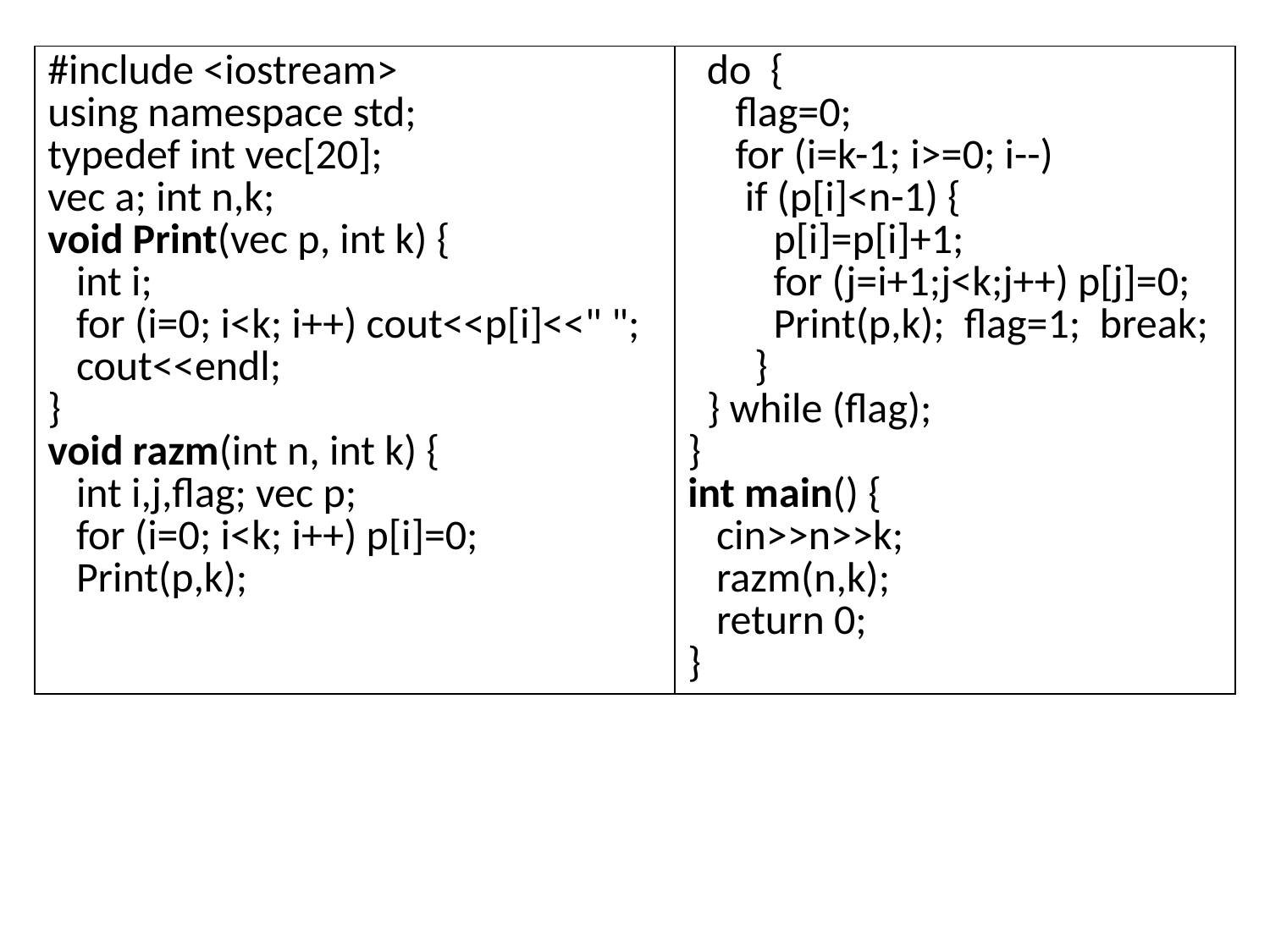

| #include <iostream> using namespace std; typedef int vec[20]; vec a; int n,k; void Print(vec p, int k) { int i; for (i=0; i<k; i++) cout<<p[i]<<" "; cout<<endl; } void razm(int n, int k) { int i,j,flag; vec p; for (i=0; i<k; i++) p[i]=0; Print(p,k); | do { flag=0; for (i=k-1; i>=0; i--) if (p[i]<n-1) { p[i]=p[i]+1; for (j=i+1;j<k;j++) p[j]=0; Print(p,k); flag=1; break; } } while (flag); } int main() { cin>>n>>k; razm(n,k); return 0; } |
| --- | --- |